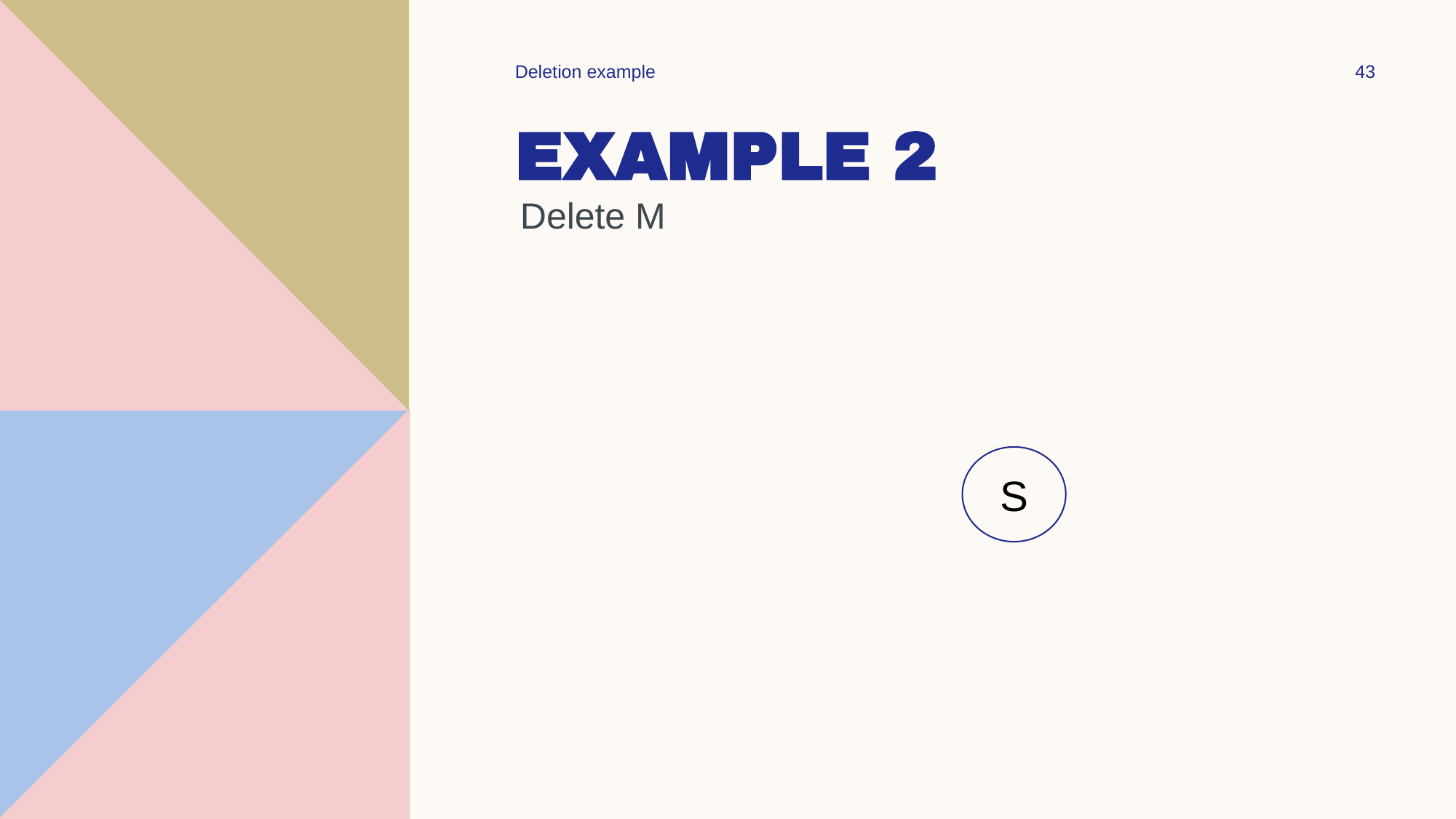

Deletion example
43
# Example 2
Delete M
S